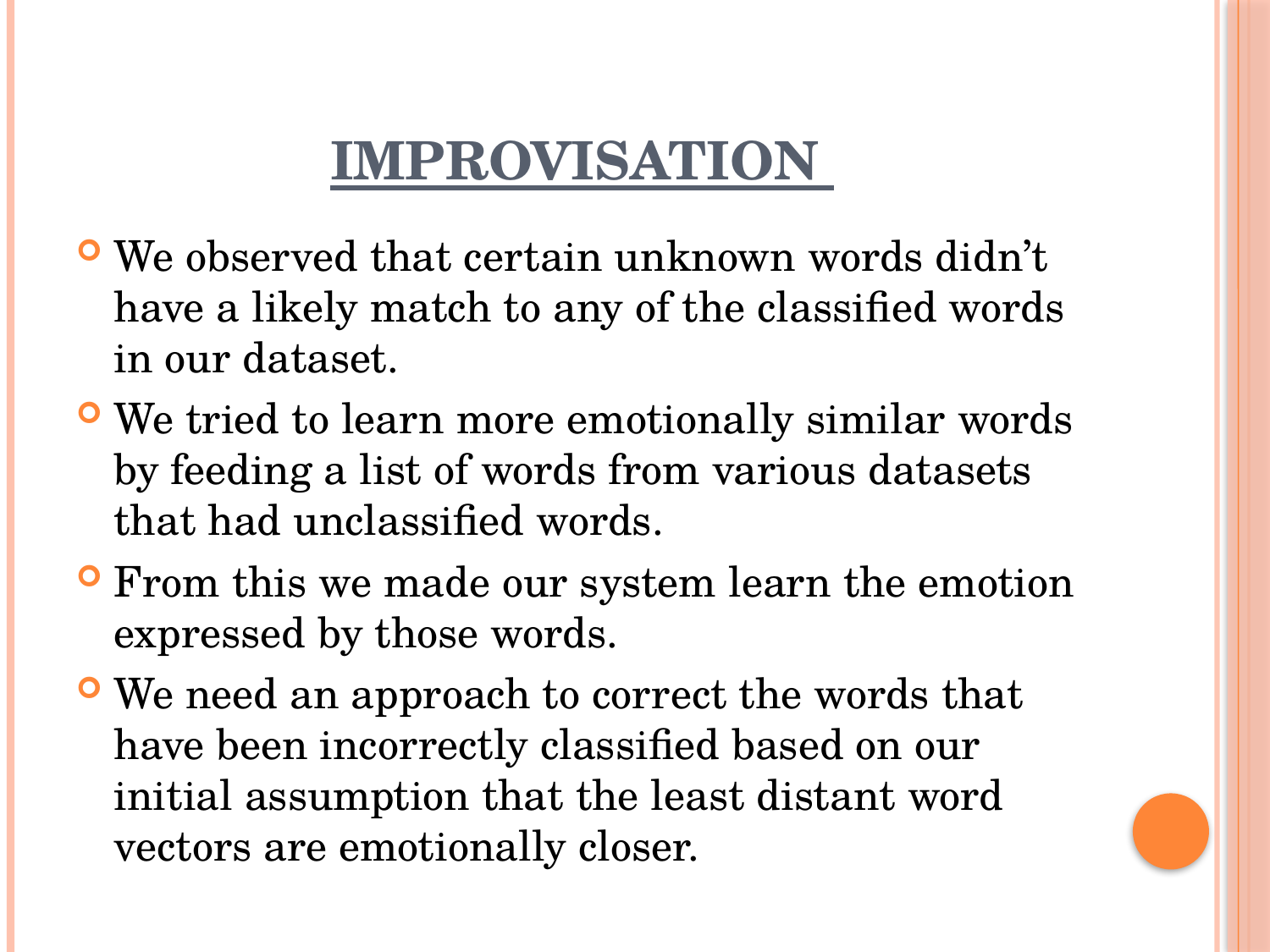

# IMPROVISATION
We observed that certain unknown words didn’t have a likely match to any of the classified words in our dataset.
We tried to learn more emotionally similar words by feeding a list of words from various datasets that had unclassified words.
From this we made our system learn the emotion expressed by those words.
We need an approach to correct the words that have been incorrectly classified based on our initial assumption that the least distant word vectors are emotionally closer.